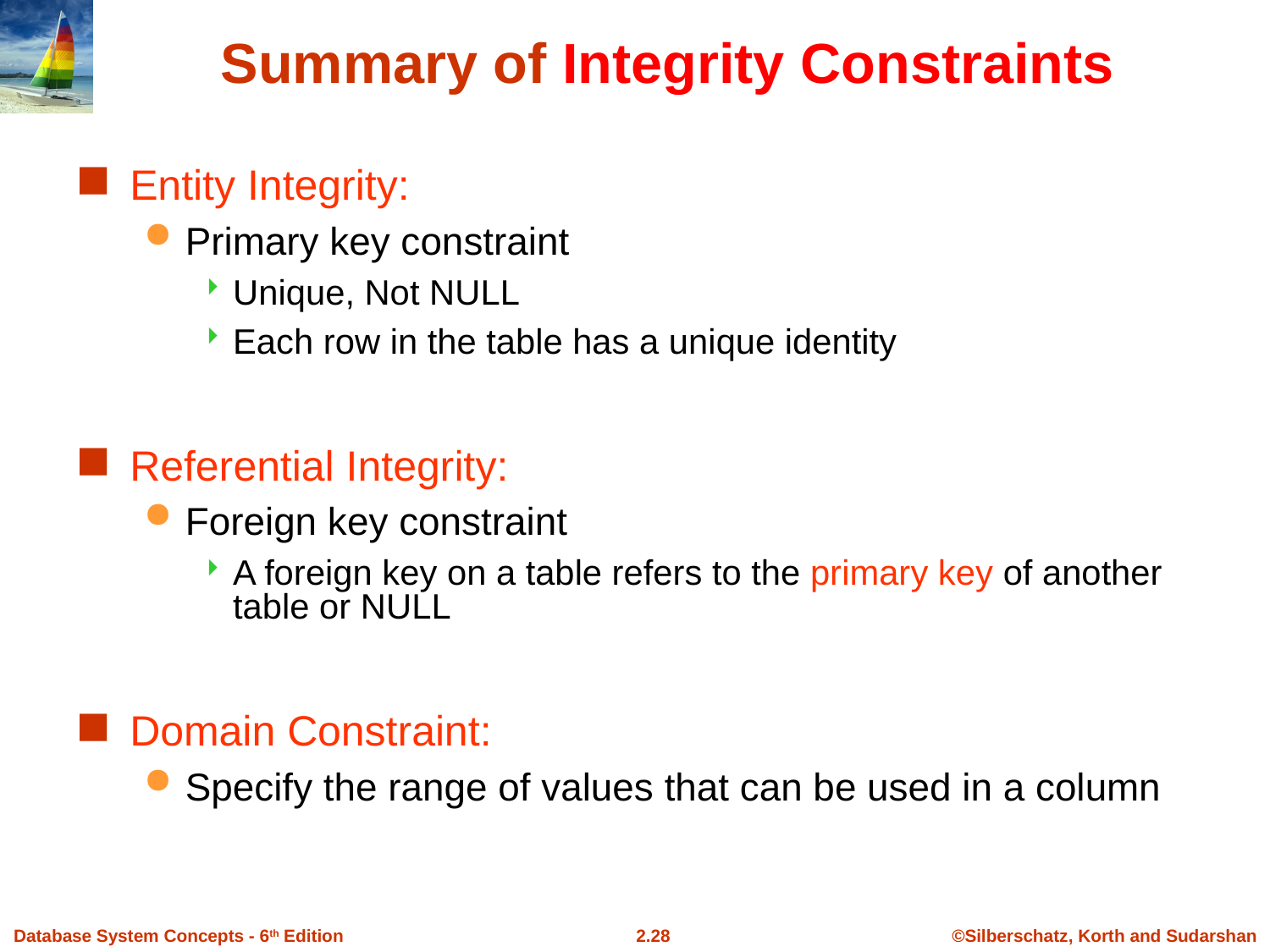

Summary of Integrity Constraints
Entity Integrity:
Primary key constraint
Unique, Not NULL
Each row in the table has a unique identity

Referential Integrity:
Foreign key constraint
A foreign key on a table refers to the primary key of another table or NULL

Domain Constraint:
Specify the range of values that can be used in a column